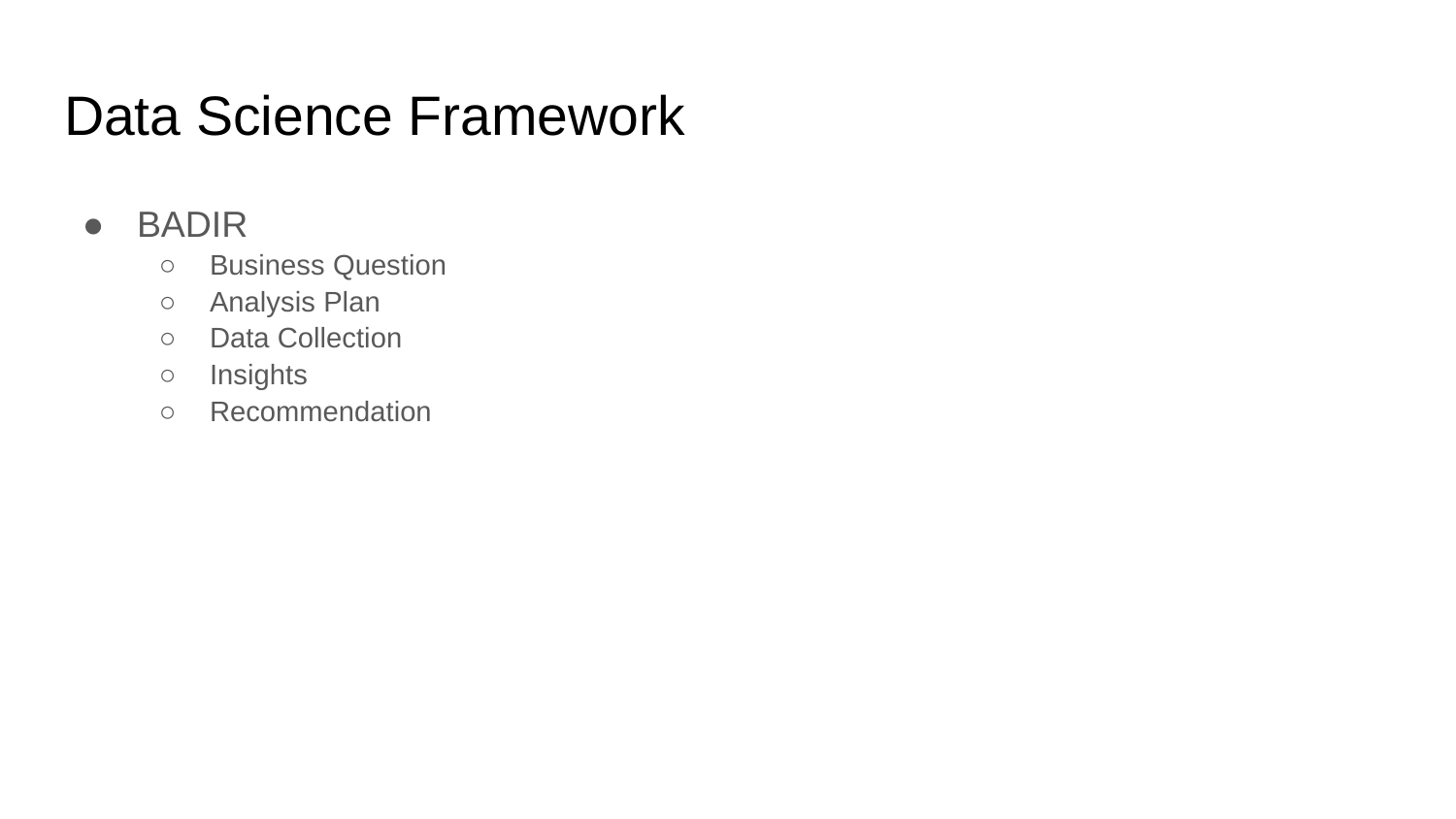

# Data Science Framework
BADIR
Business Question
Analysis Plan
Data Collection
Insights
Recommendation